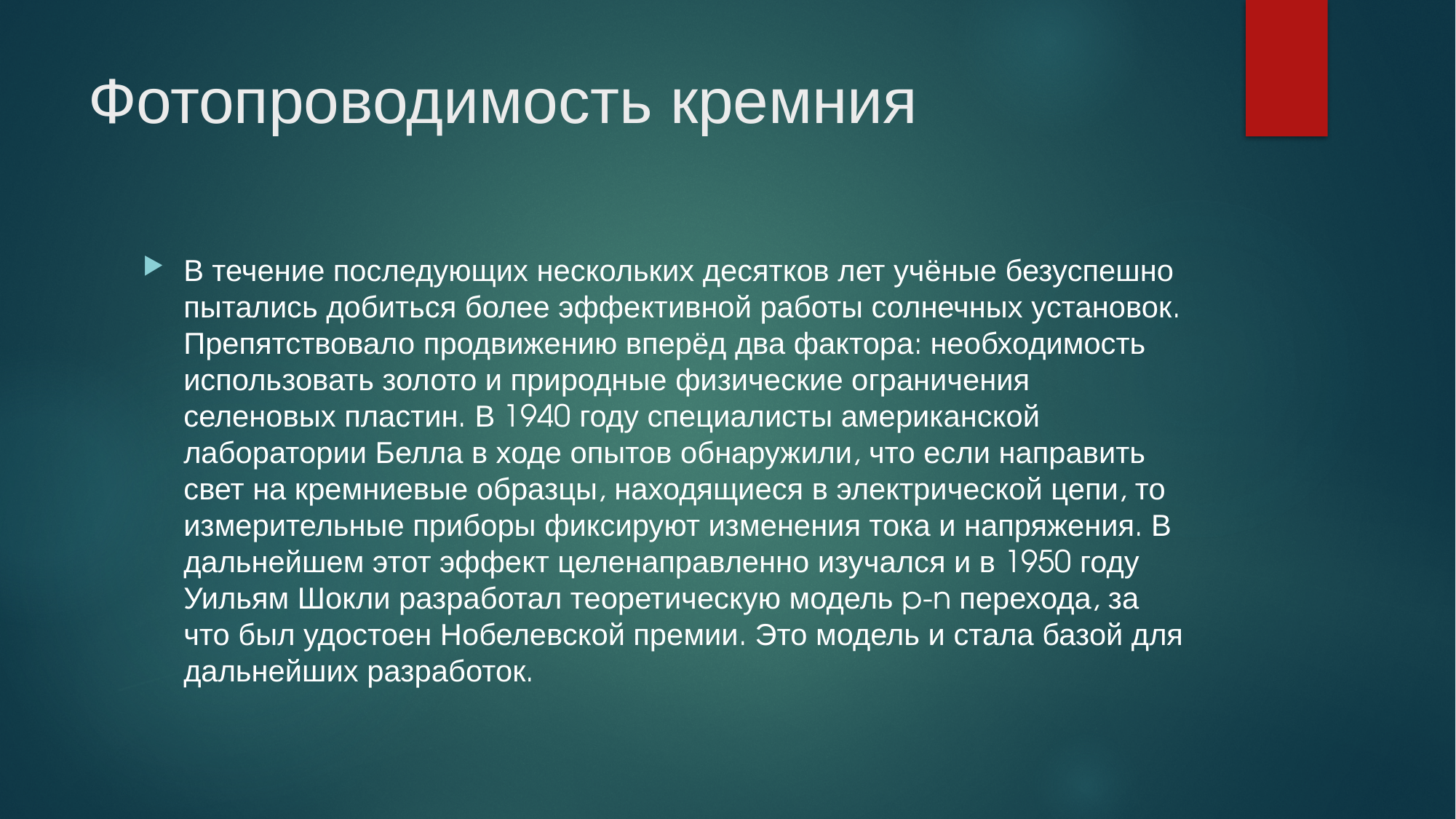

# Фотопроводимость кремния
В течение последующих нескольких десятков лет учёные безуспешно пытались добиться более эффективной работы солнечных установок. Препятствовало продвижению вперёд два фактора: необходимость использовать золото и природные физические ограничения селеновых пластин. В 1940 году специалисты американской лаборатории Белла в ходе опытов обнаружили, что если направить свет на кремниевые образцы, находящиеся в электрической цепи, то измерительные приборы фиксируют изменения тока и напряжения. В дальнейшем этот эффект целенаправленно изучался и в 1950 году Уильям Шокли разработал теоретическую модель p-n перехода, за что был удостоен Нобелевской премии. Это модель и стала базой для дальнейших разработок.